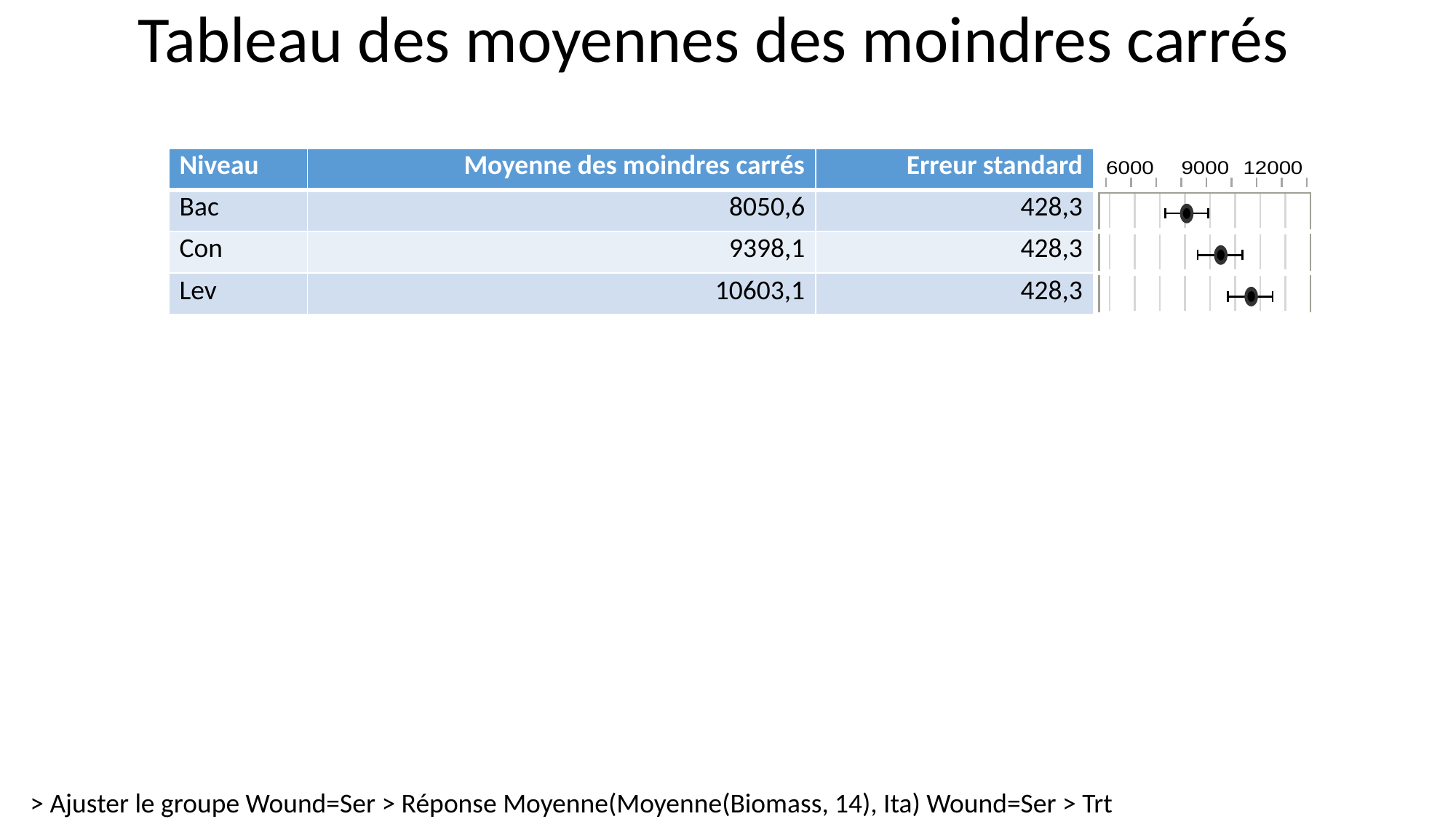

# Tableau des moyennes des moindres carrés
| Niveau | Moyenne des moindres carrés | Erreur standard |  |
| --- | --- | --- | --- |
| Bac | 8050,6 | 428,3 |  |
| Con | 9398,1 | 428,3 |  |
| Lev | 10603,1 | 428,3 |  |
> Ajuster le groupe Wound=Ser > Réponse Moyenne(Moyenne(Biomass, 14), Ita) Wound=Ser > Trt